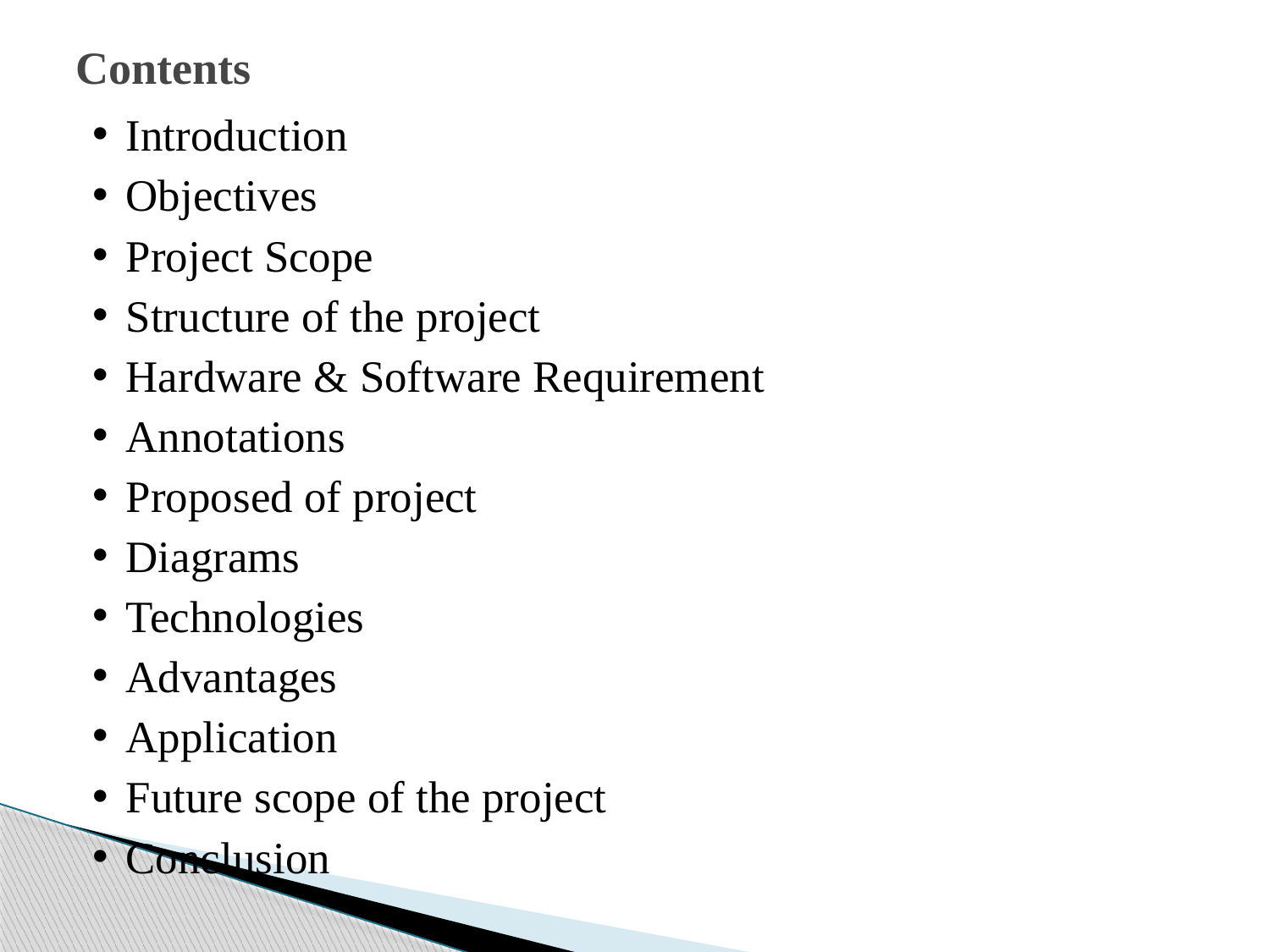

# Contents
Introduction
Objectives
Project Scope
Structure of the project
Hardware & Software Requirement
Annotations
Proposed of project
Diagrams
Technologies
Advantages
Application
Future scope of the project
Conclusion